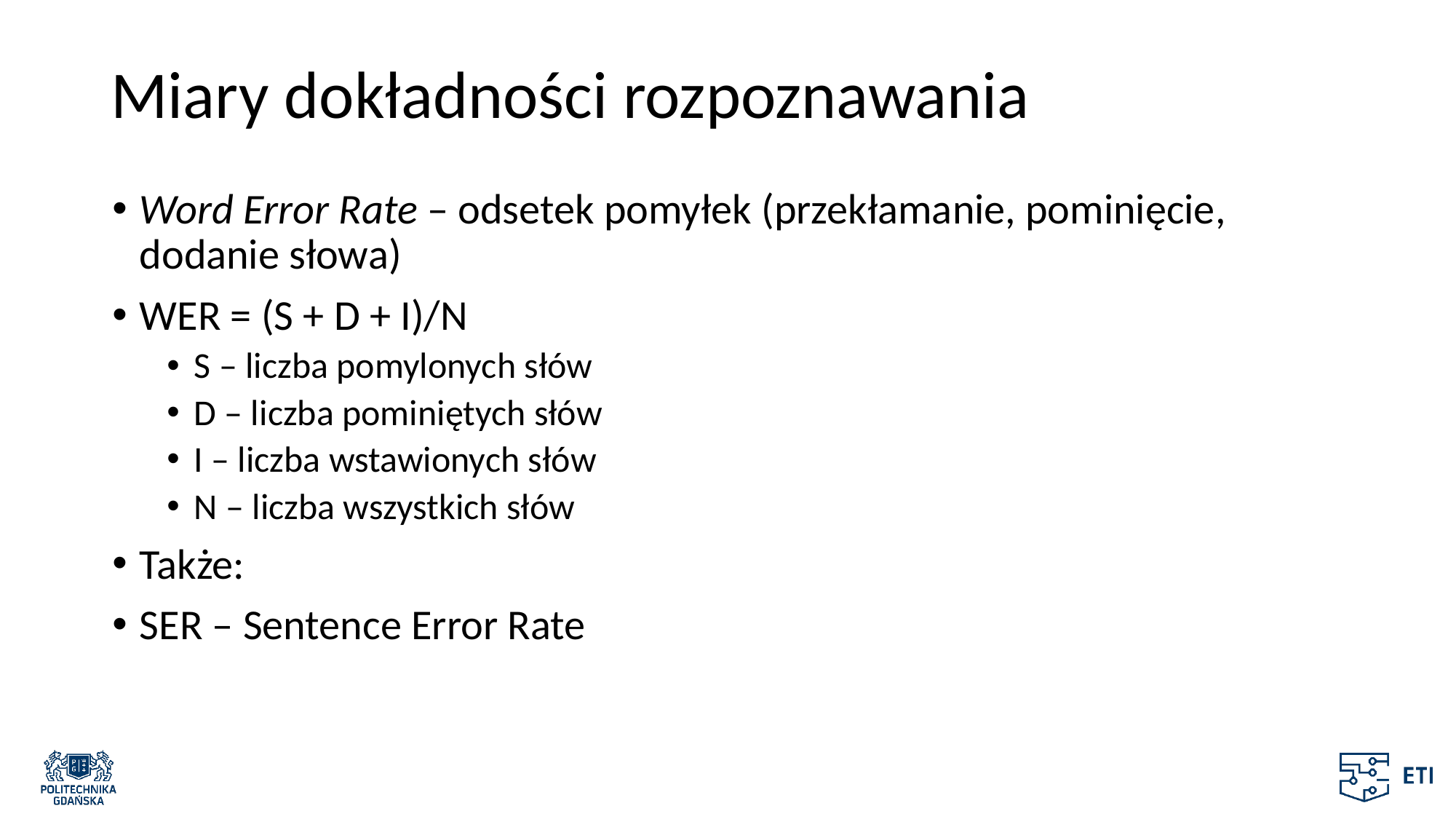

# Miary dokładności rozpoznawania
Word Error Rate – odsetek pomyłek (przekłamanie, pominięcie, dodanie słowa)
WER = (S + D + I)/N
S – liczba pomylonych słów
D – liczba pominiętych słów
I – liczba wstawionych słów
N – liczba wszystkich słów
Także:
SER – Sentence Error Rate